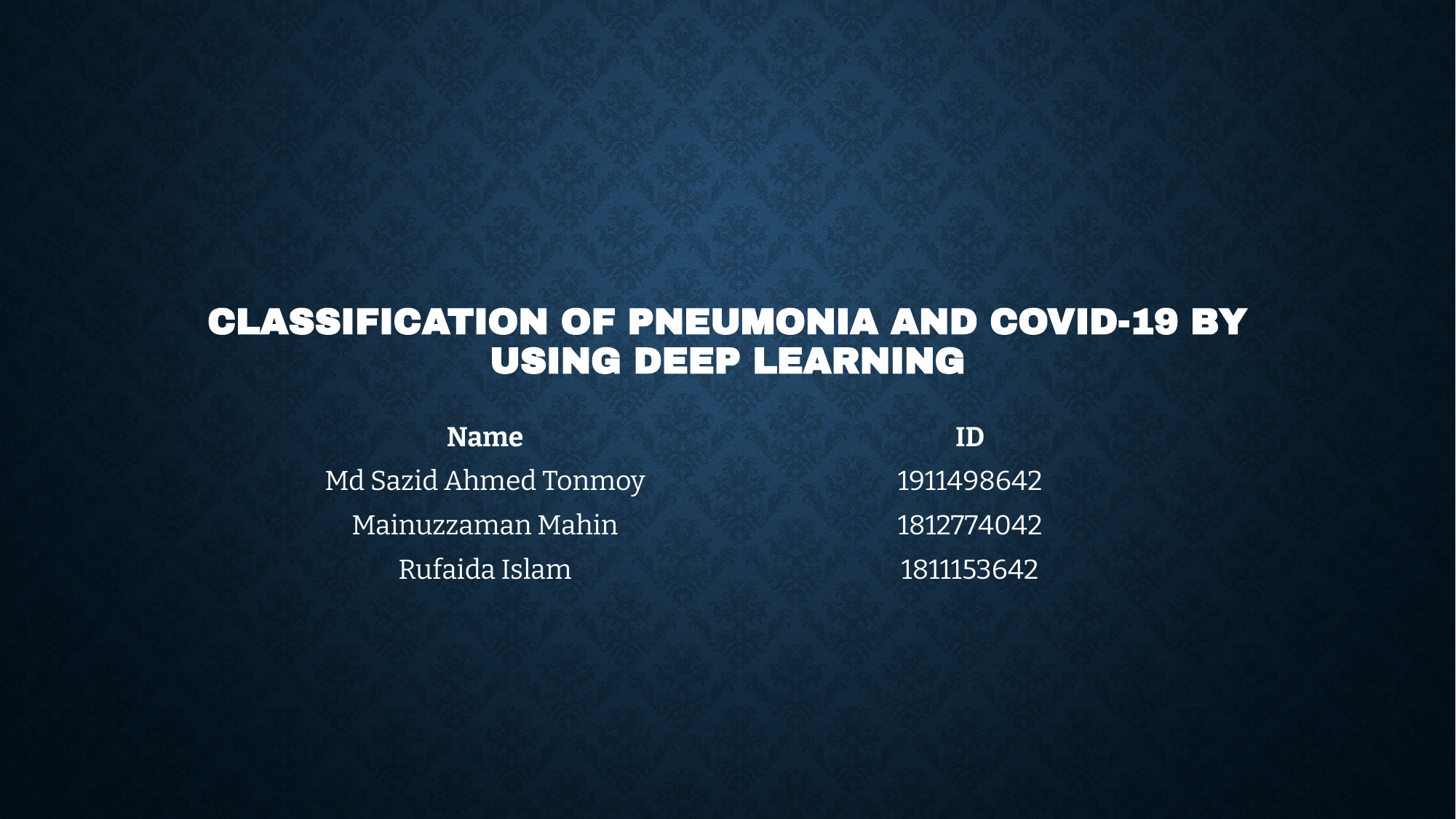

# Classification of Pneumonia and Covid-19 by using Deep learning
| Name | ID |
| --- | --- |
| Md Sazid Ahmed Tonmoy | 1911498642 |
| Mainuzzaman Mahin | 1812774042 |
| Rufaida Islam | 1811153642 |
|  |  |
| --- | --- |
|  |  |
|  |  |